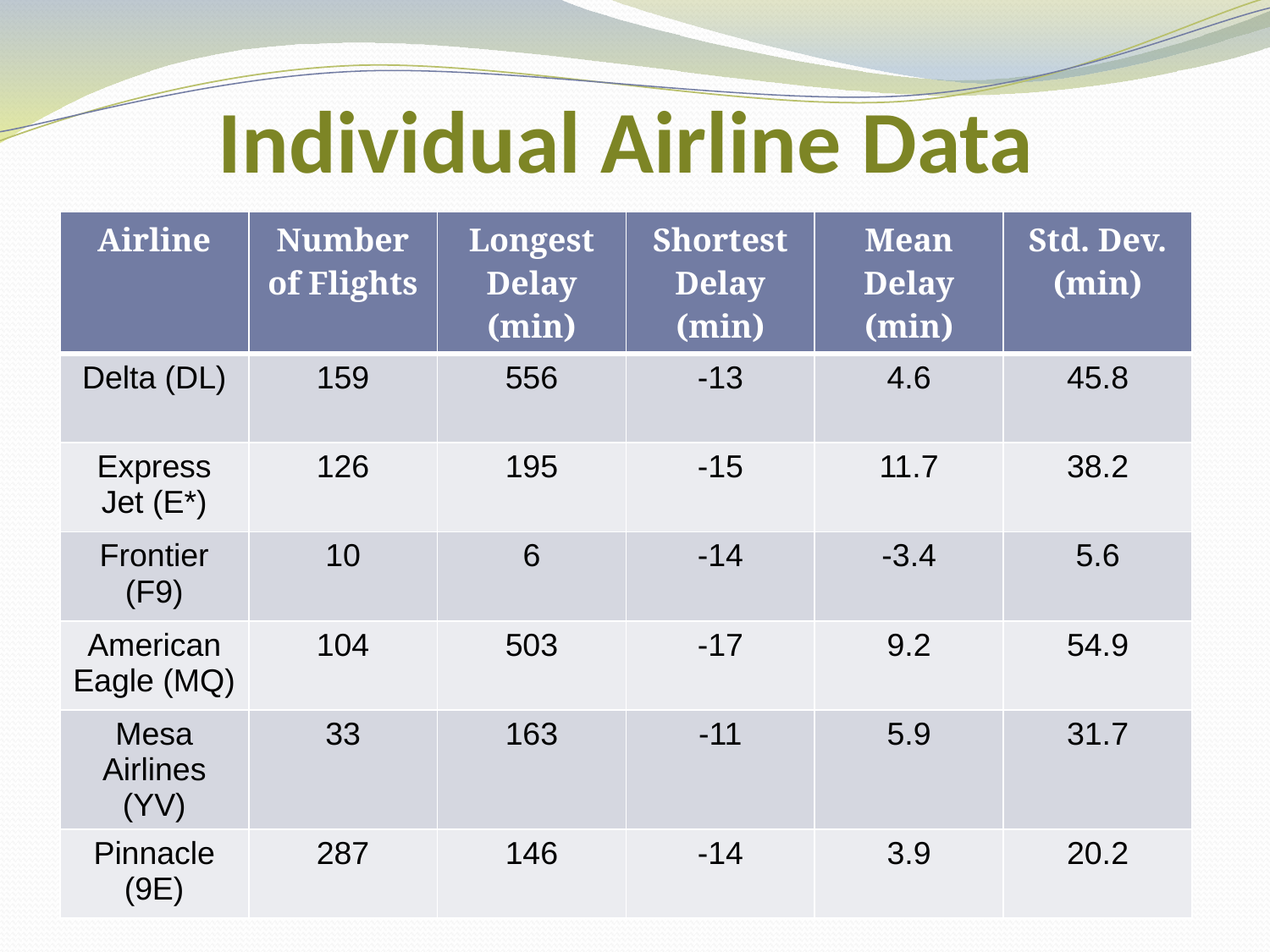

# Individual Airline Data
| Airline | Number of Flights | Longest Delay (min) | Shortest Delay (min) | Mean Delay (min) | Std. Dev. (min) |
| --- | --- | --- | --- | --- | --- |
| Delta (DL) | 159 | 556 | -13 | 4.6 | 45.8 |
| Express Jet (E\*) | 126 | 195 | -15 | 11.7 | 38.2 |
| Frontier (F9) | 10 | 6 | -14 | -3.4 | 5.6 |
| American Eagle (MQ) | 104 | 503 | -17 | 9.2 | 54.9 |
| Mesa Airlines (YV) | 33 | 163 | -11 | 5.9 | 31.7 |
| Pinnacle (9E) | 287 | 146 | -14 | 3.9 | 20.2 |